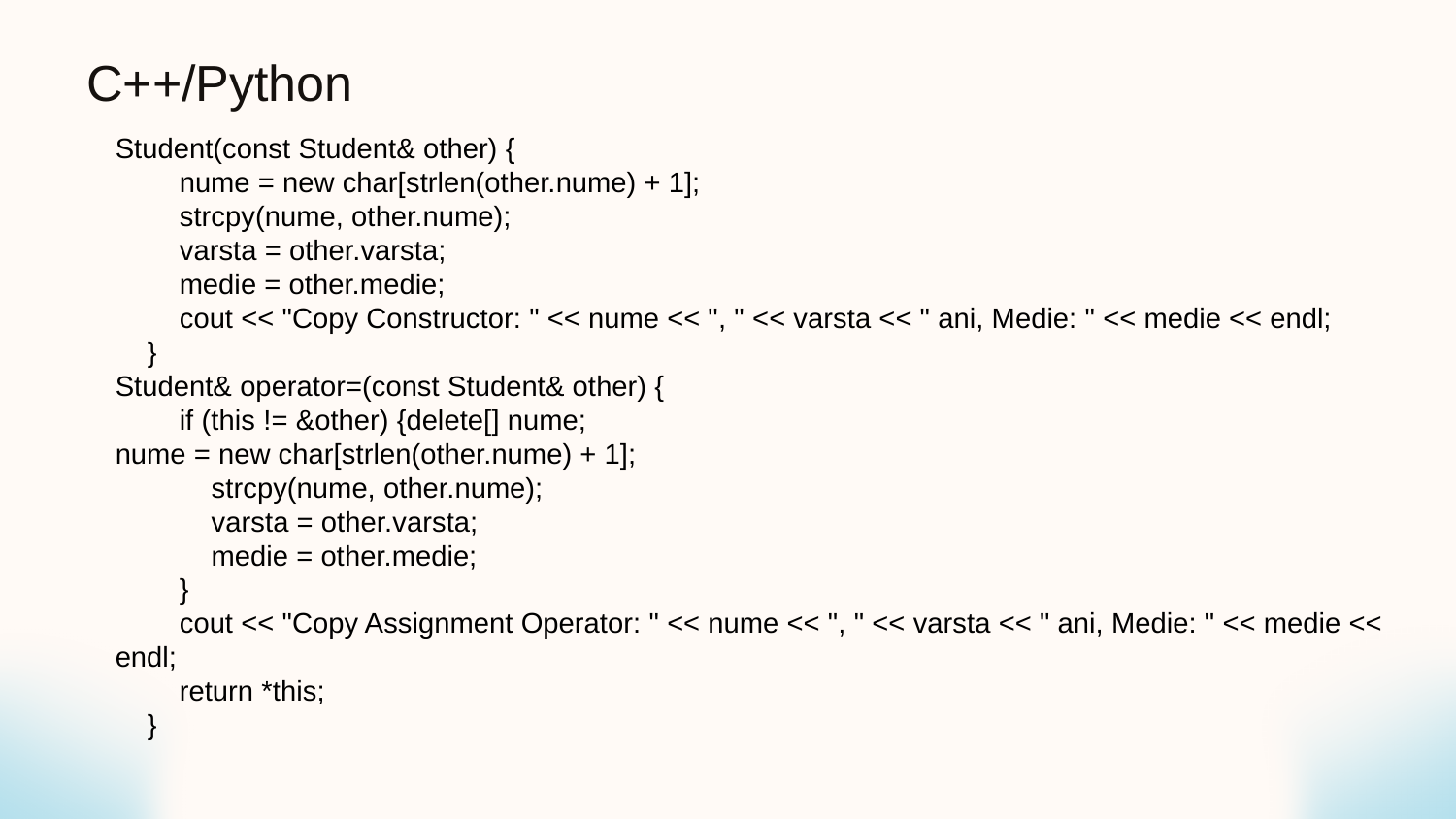

# C++/Python
Student(const Student& other) {
        nume = new char[strlen(other.nume) + 1];
        strcpy(nume, other.nume);
        varsta = other.varsta;
        medie = other.medie;
        cout << "Copy Constructor: " << nume << ", " << varsta << " ani, Medie: " << medie << endl;
    }
Student& operator=(const Student& other) {
        if (this != &other) {delete[] nume;
nume = new char[strlen(other.nume) + 1];
            strcpy(nume, other.nume);
            varsta = other.varsta;
            medie = other.medie;
        }
        cout << "Copy Assignment Operator: " << nume << ", " << varsta << " ani, Medie: " << medie << endl;
        return *this;
    }